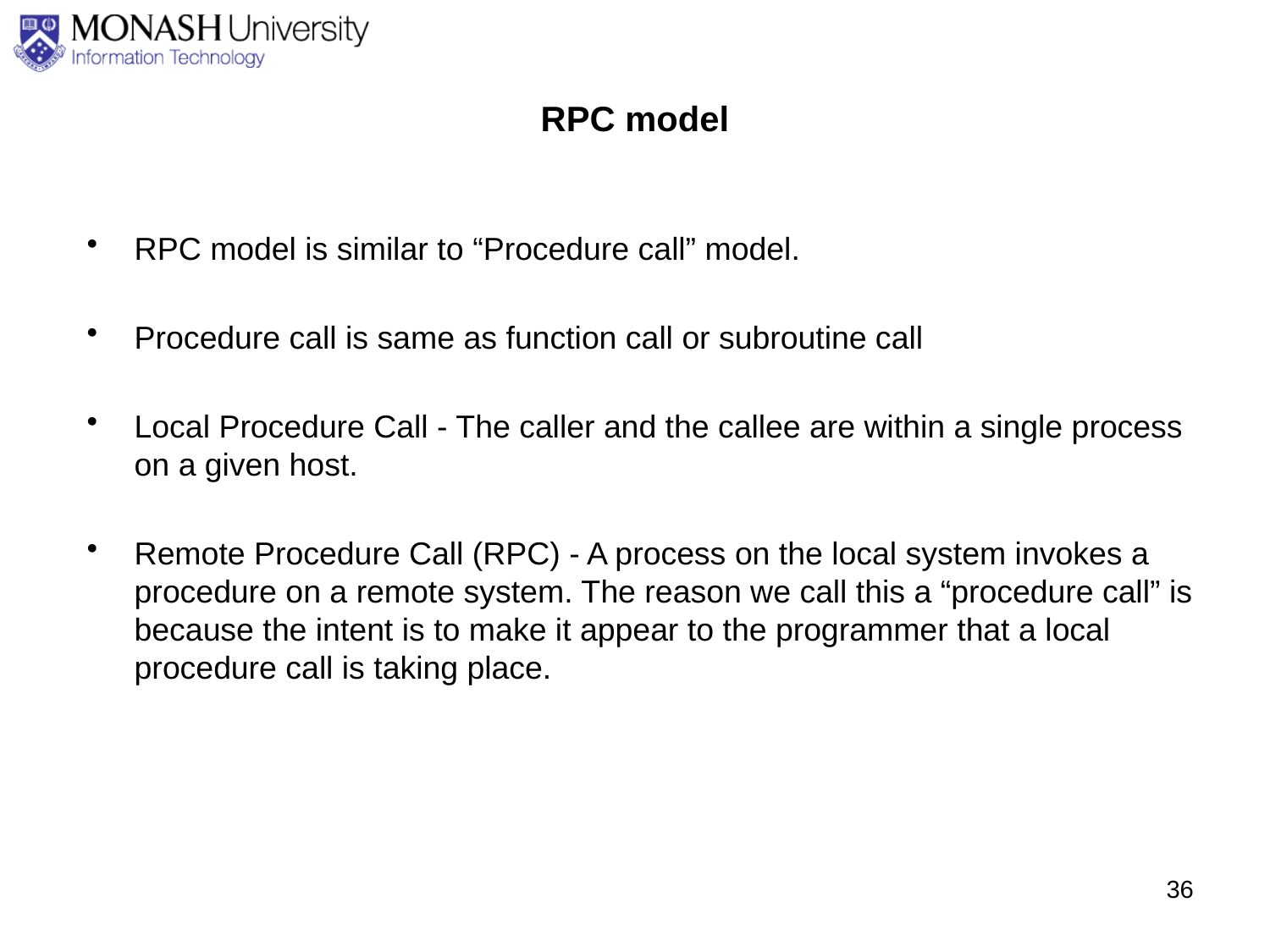

# RPC model
RPC model is similar to “Procedure call” model.

Procedure call is same as function call or subroutine call

Local Procedure Call - The caller and the callee are within a single process on a given host.

Remote Procedure Call (RPC) - A process on the local system invokes a procedure on a remote system. The reason we call this a “procedure call” is because the intent is to make it appear to the programmer that a local procedure call is taking place.
36